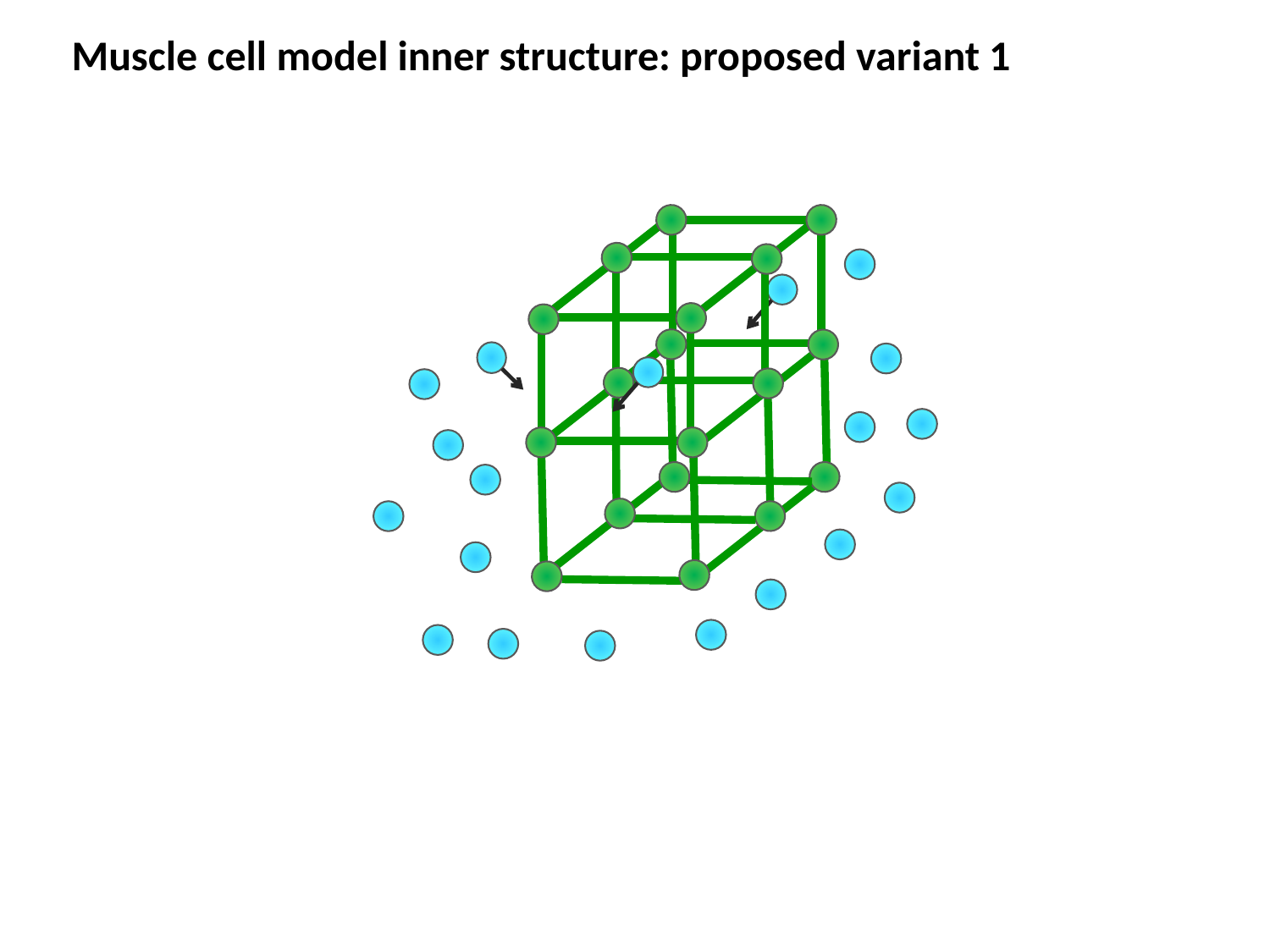

Muscle cell model inner structure: proposed variant 1